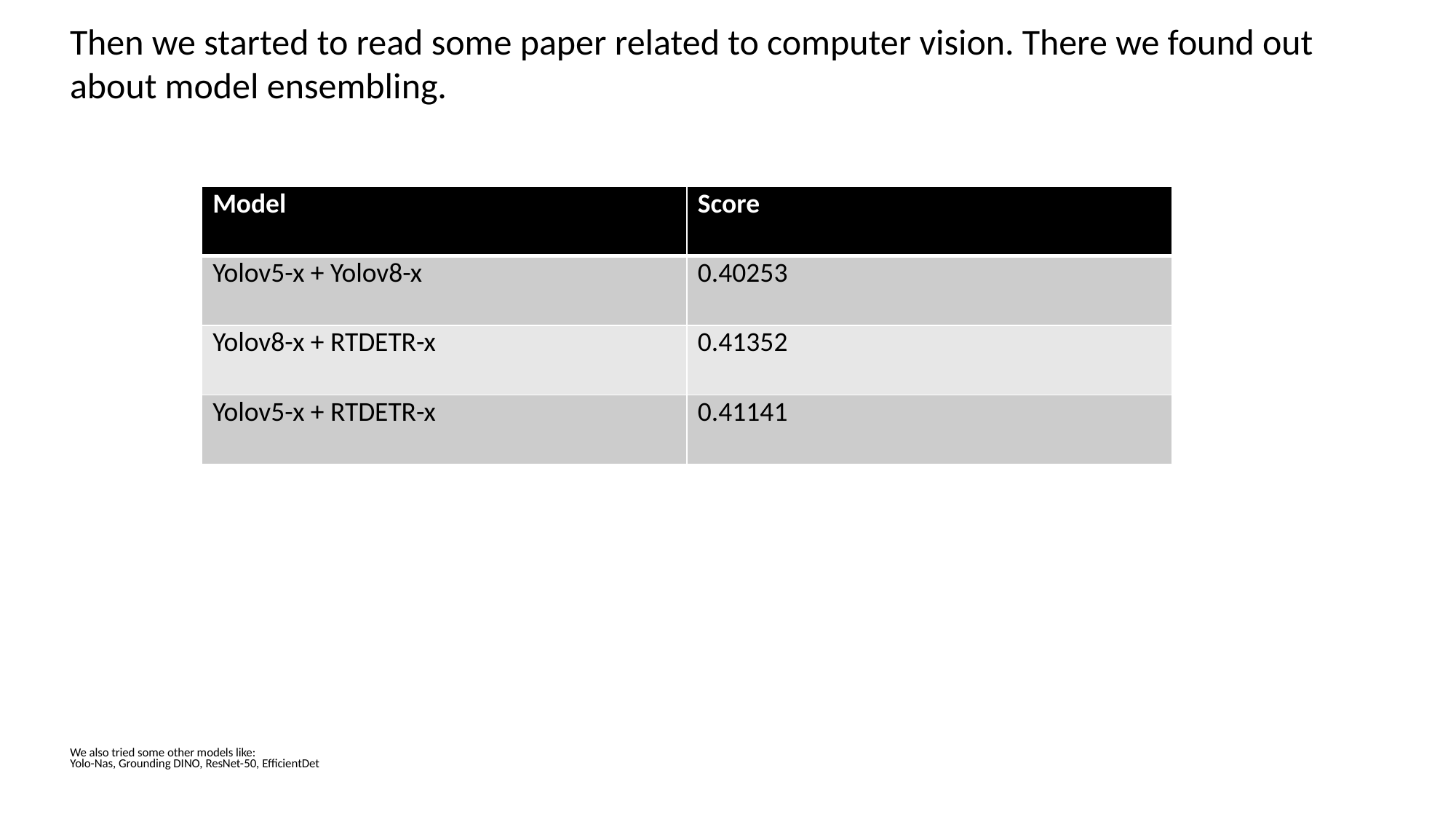

Then we started to read some paper related to computer vision. There we found out about model ensembling.
| Model | Score |
| --- | --- |
| Yolov5-x + Yolov8-x | 0.40253 |
| Yolov8-x + RTDETR-x | 0.41352 |
| Yolov5-x + RTDETR-x | 0.41141 |
# We also tried some other models like: Yolo-Nas, Grounding DINO, ResNet-50, EfficientDet